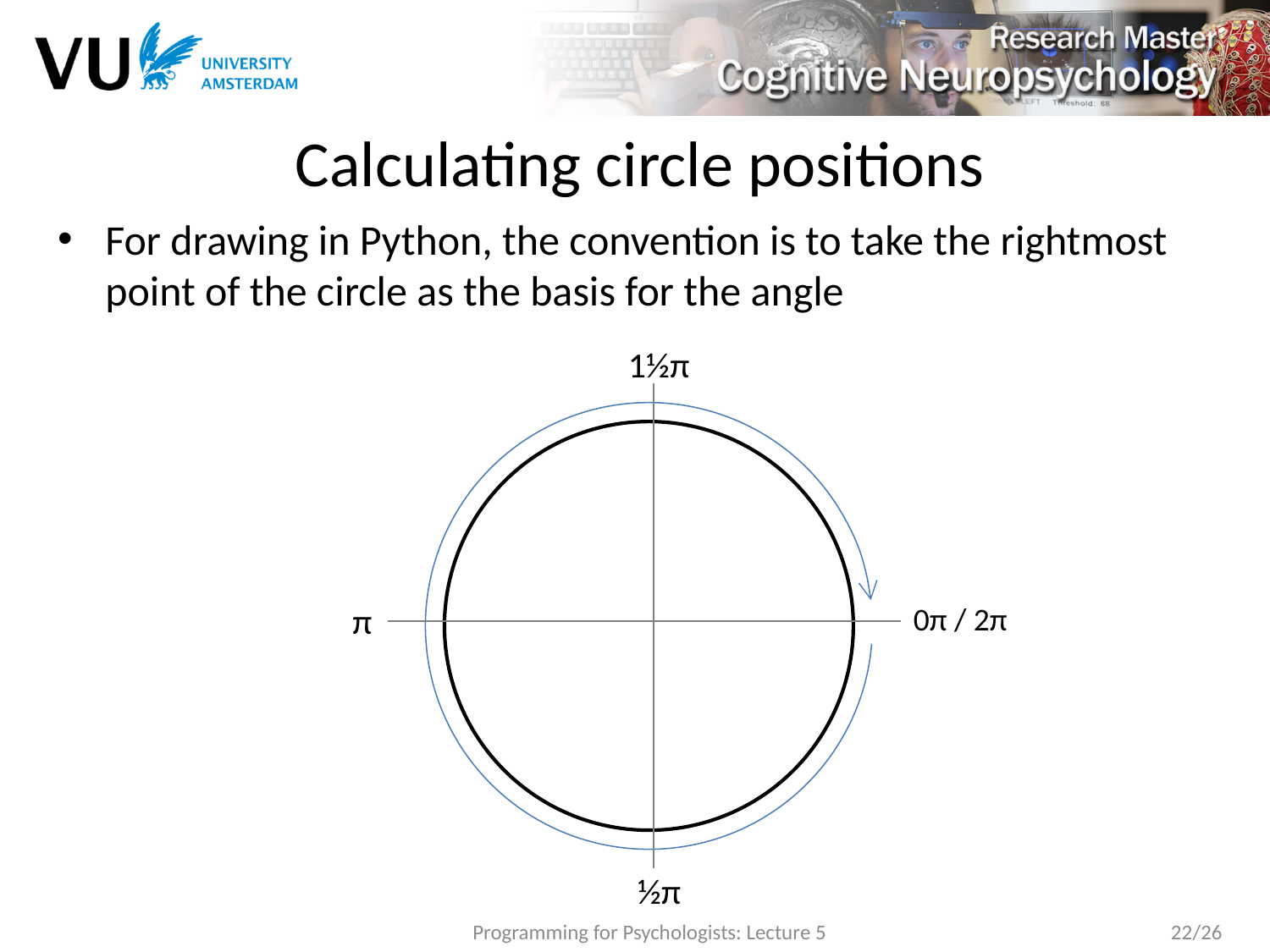

# Calculating circle positions
For drawing in Python, the convention is to take the rightmost point of the circle as the basis for the angle
1½π

π
0π / 2π
½π
Programming for Psychologists: Lecture 5
22